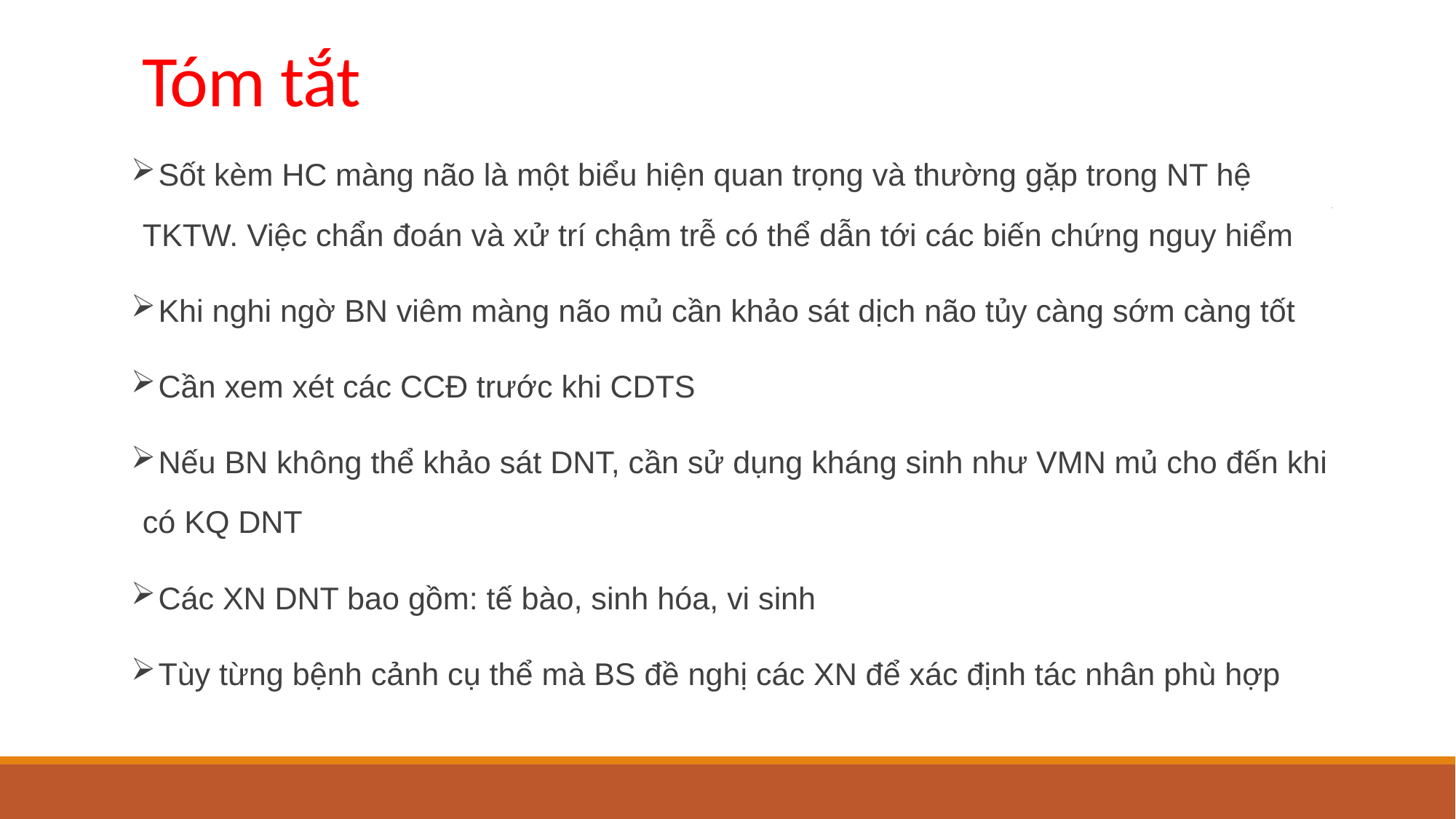

# Tóm tắt
 Sốt kèm HC màng não là một biểu hiện quan trọng và thường gặp trong NT hệ TKTW. Việc chẩn đoán và xử trí chậm trễ có thể dẫn tới các biến chứng nguy hiểm
 Khi nghi ngờ BN viêm màng não mủ cần khảo sát dịch não tủy càng sớm càng tốt
 Cần xem xét các CCĐ trước khi CDTS
 Nếu BN không thể khảo sát DNT, cần sử dụng kháng sinh như VMN mủ cho đến khi có KQ DNT
 Các XN DNT bao gồm: tế bào, sinh hóa, vi sinh
 Tùy từng bệnh cảnh cụ thể mà BS đề nghị các XN để xác định tác nhân phù hợp